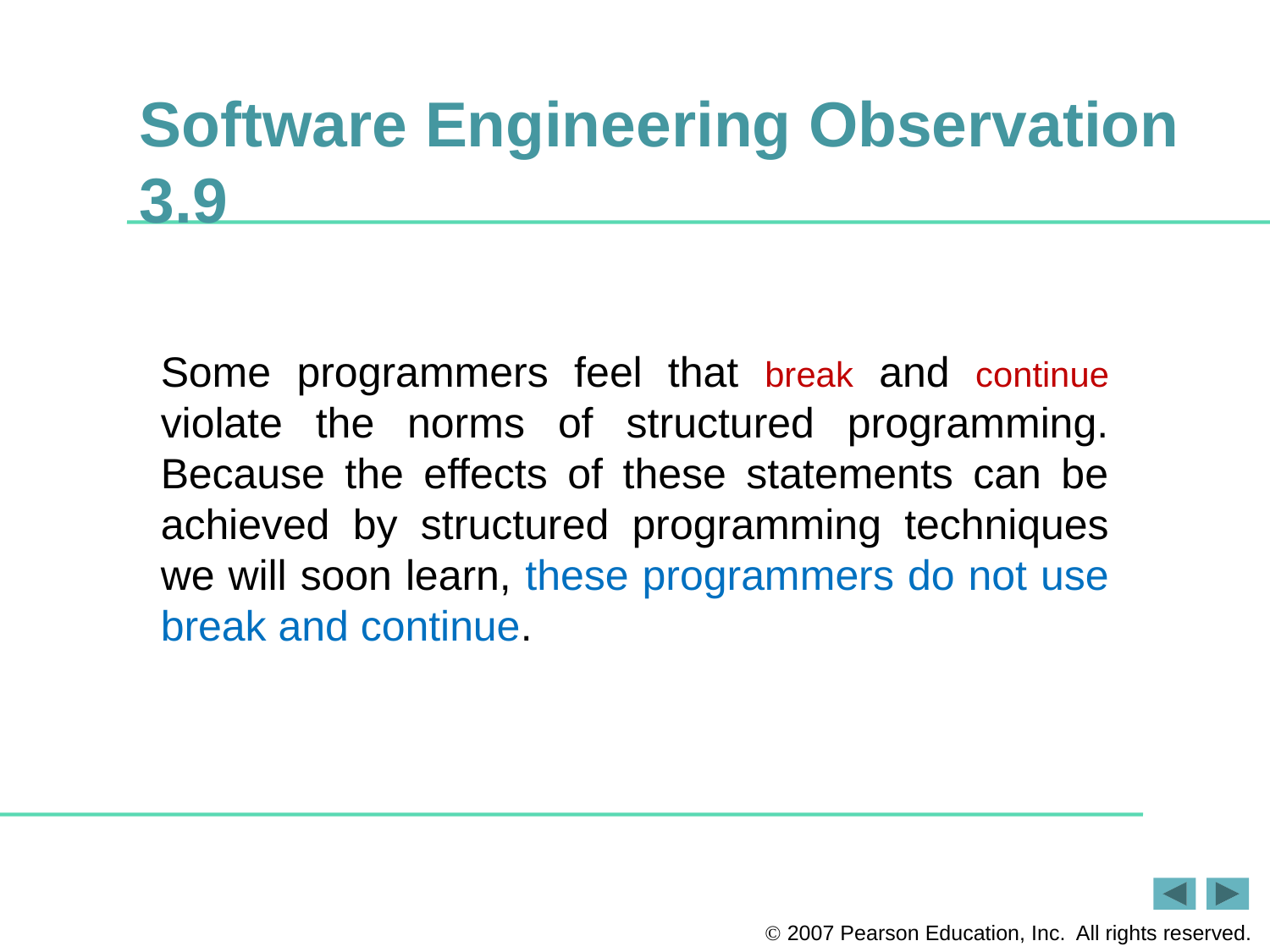

# Software Engineering Observation 3.9
Some programmers feel that break and continue violate the norms of structured programming. Because the effects of these statements can be achieved by structured programming techniques we will soon learn, these programmers do not use break and continue.